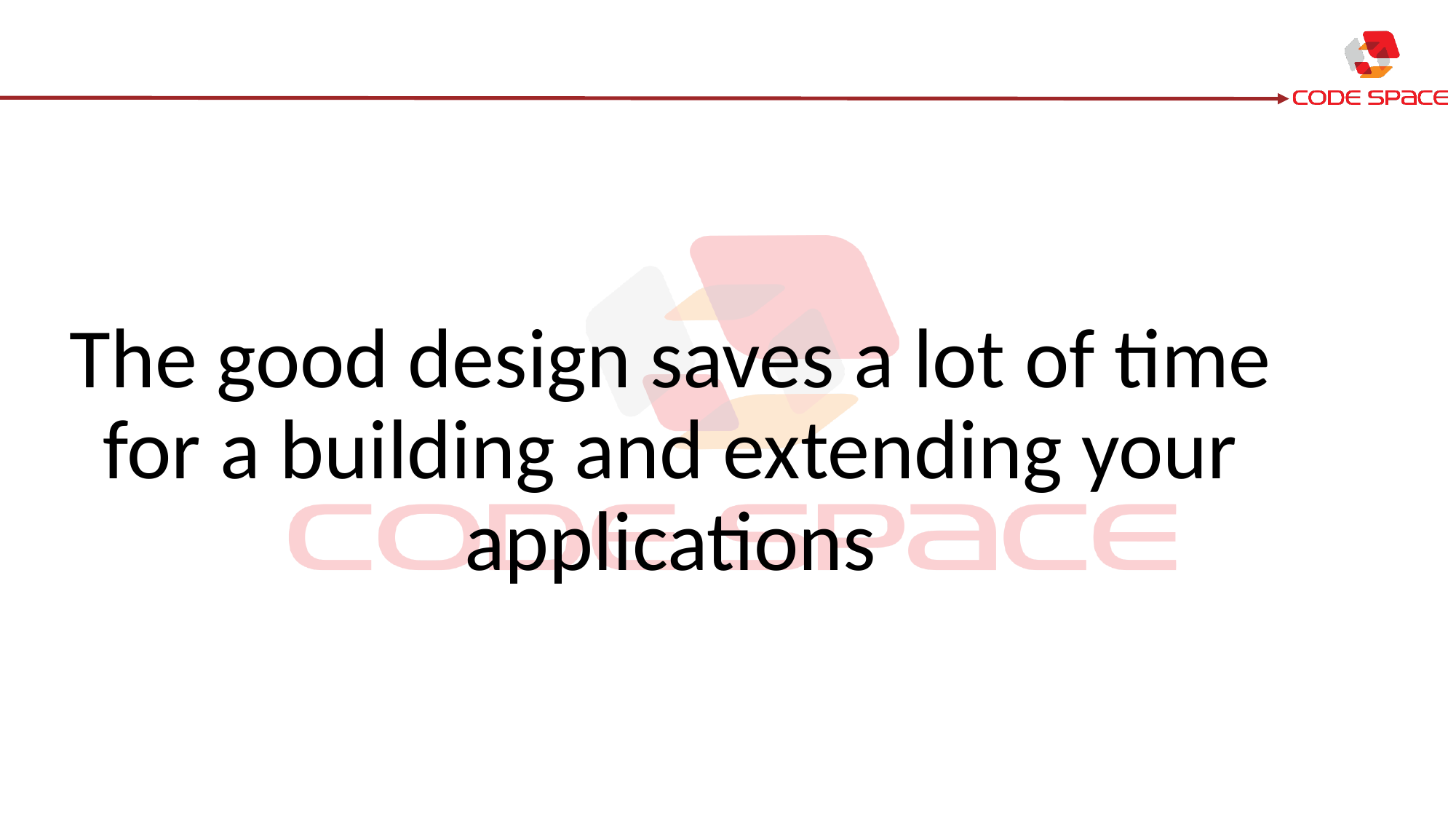

# The good design saves a lot of time for a building and extending your applications